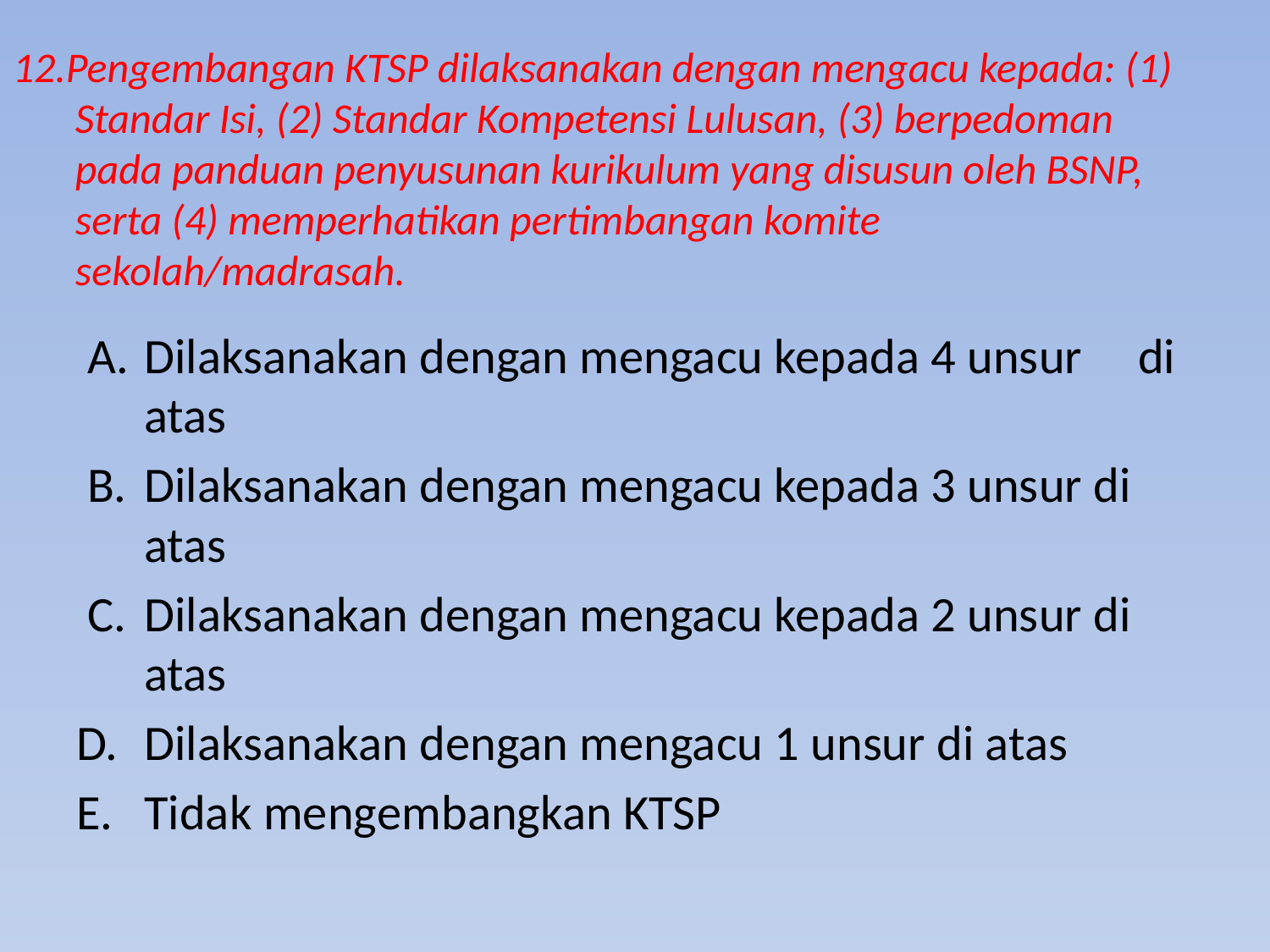

# 12.Pengembangan KTSP dilaksanakan dengan mengacu kepada: (1) Standar Isi, (2) Standar Kompetensi Lulusan, (3) berpedoman pada panduan penyusunan kurikulum yang disusun oleh BSNP, serta (4) memperhatikan pertimbangan komite sekolah/madrasah.
 A.	Dilaksanakan dengan mengacu kepada 4 unsur     di atas
 B.	Dilaksanakan dengan mengacu kepada 3 unsur di atas
 C.	Dilaksanakan dengan mengacu kepada 2 unsur di atas
D. 	Dilaksanakan dengan mengacu 1 unsur di atas
E. 	Tidak mengembangkan KTSP